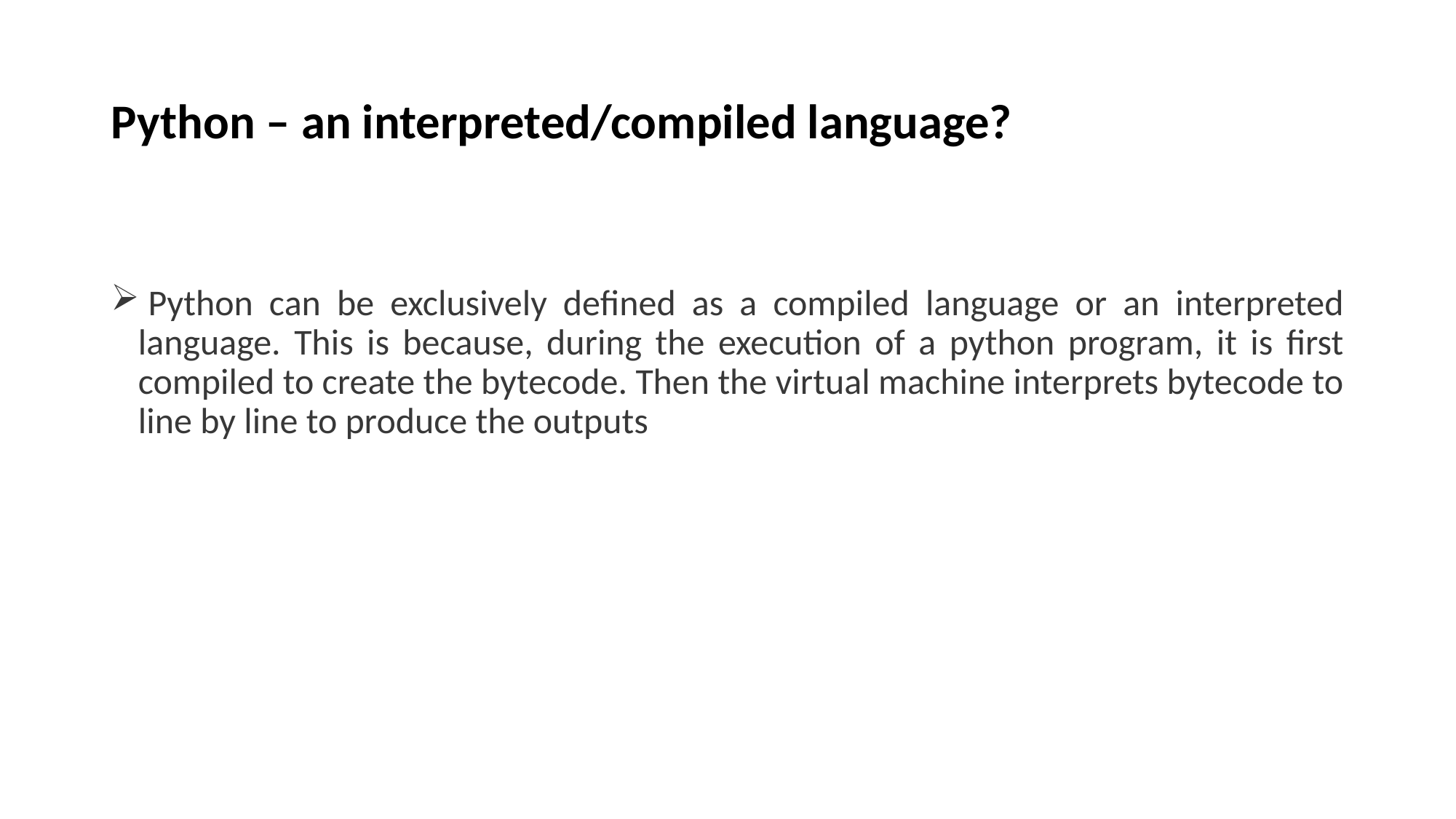

# Python – an interpreted/compiled language?

 Python can be exclusively defined as a compiled language or an interpreted language. This is because, during the execution of a python program, it is first compiled to create the bytecode. Then the virtual machine interprets bytecode to line by line to produce the outputs